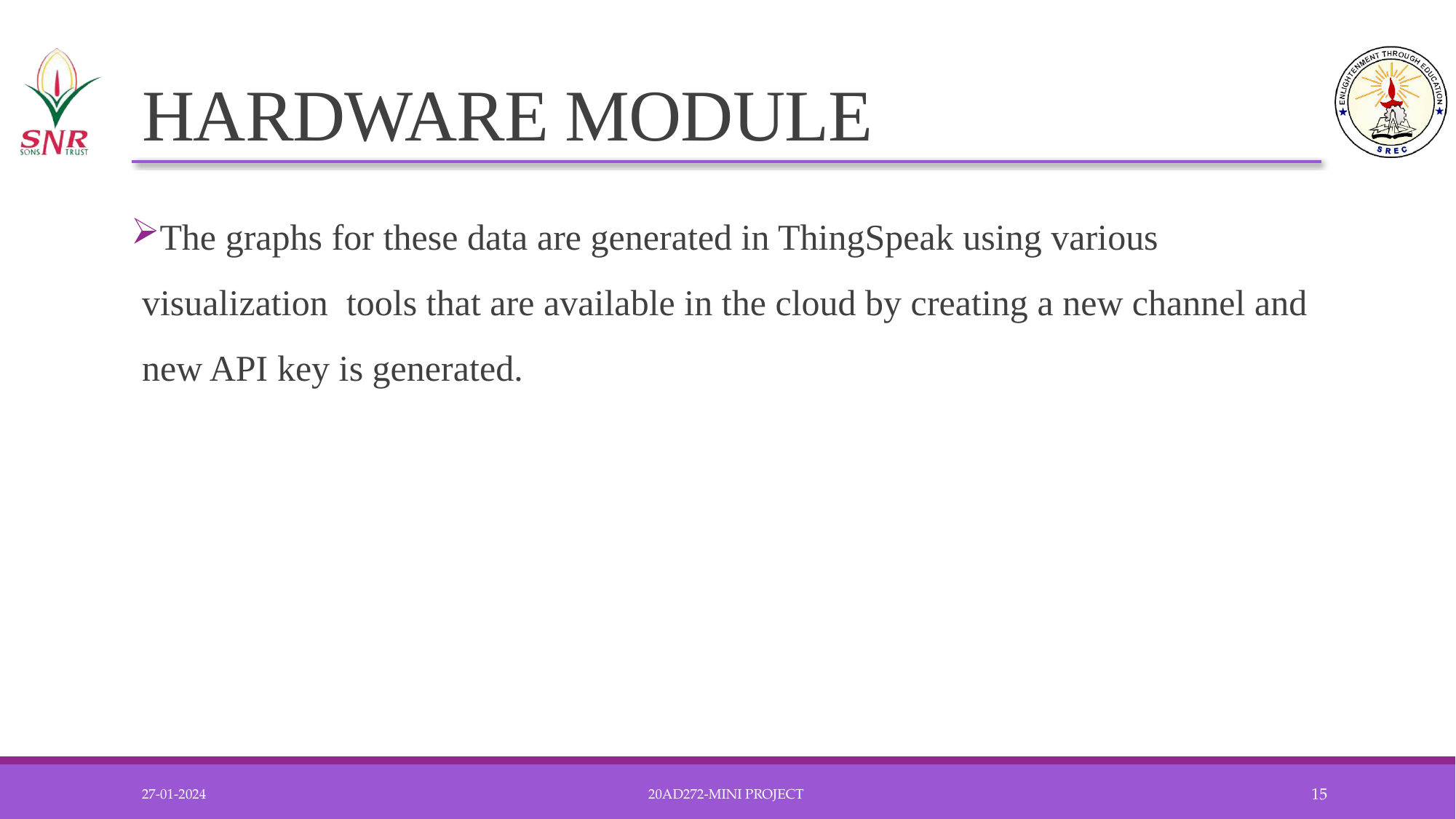

# HARDWARE MODULE
The graphs for these data are generated in ThingSpeak using various visualization  tools that are available in the cloud by creating a new channel and new API key is generated.

27-01-2024
20AD272-MINI PROJECT
15